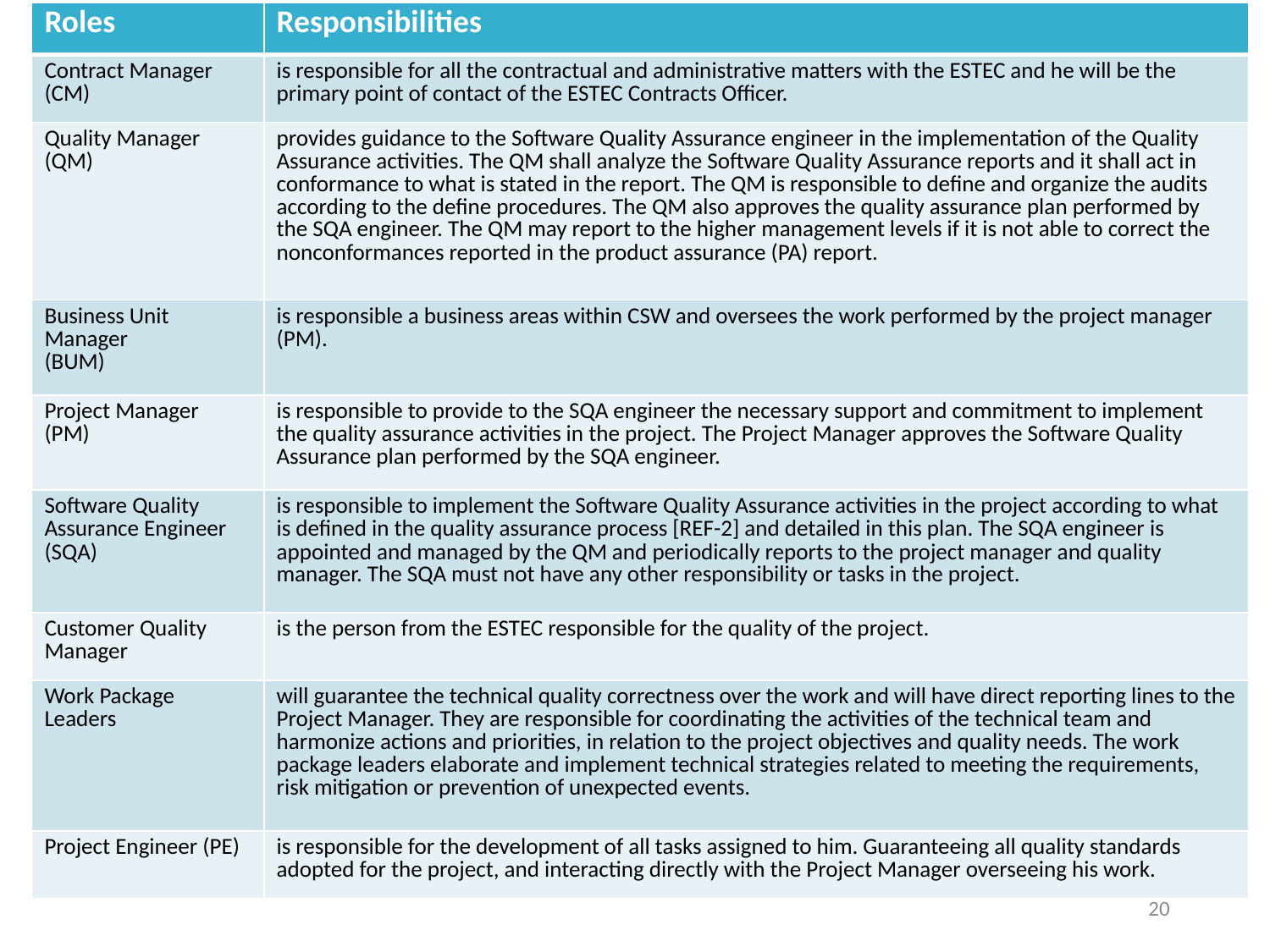

| Roles | Responsibilities |
| --- | --- |
| Contract Manager (CM) | is responsible for all the contractual and administrative matters with the ESTEC and he will be the primary point of contact of the ESTEC Contracts Officer. |
| Quality Manager (QM) | provides guidance to the Software Quality Assurance engineer in the implementation of the Quality Assurance activities. The QM shall analyze the Software Quality Assurance reports and it shall act in conformance to what is stated in the report. The QM is responsible to define and organize the audits according to the define procedures. The QM also approves the quality assurance plan performed by the SQA engineer. The QM may report to the higher management levels if it is not able to correct the nonconformances reported in the product assurance (PA) report. |
| Business Unit Manager (BUM) | is responsible a business areas within CSW and oversees the work performed by the project manager (PM). |
| Project Manager (PM) | is responsible to provide to the SQA engineer the necessary support and commitment to implement the quality assurance activities in the project. The Project Manager approves the Software Quality Assurance plan performed by the SQA engineer. |
| Software Quality Assurance Engineer (SQA) | is responsible to implement the Software Quality Assurance activities in the project according to what is defined in the quality assurance process [REF-2] and detailed in this plan. The SQA engineer is appointed and managed by the QM and periodically reports to the project manager and quality manager. The SQA must not have any other responsibility or tasks in the project. |
| Customer Quality Manager | is the person from the ESTEC responsible for the quality of the project. |
| Work Package Leaders | will guarantee the technical quality correctness over the work and will have direct reporting lines to the Project Manager. They are responsible for coordinating the activities of the technical team and harmonize actions and priorities, in relation to the project objectives and quality needs. The work package leaders elaborate and implement technical strategies related to meeting the requirements, risk mitigation or prevention of unexpected events. |
| Project Engineer (PE) | is responsible for the development of all tasks assigned to him. Guaranteeing all quality standards adopted for the project, and interacting directly with the Project Manager overseeing his work. |
20